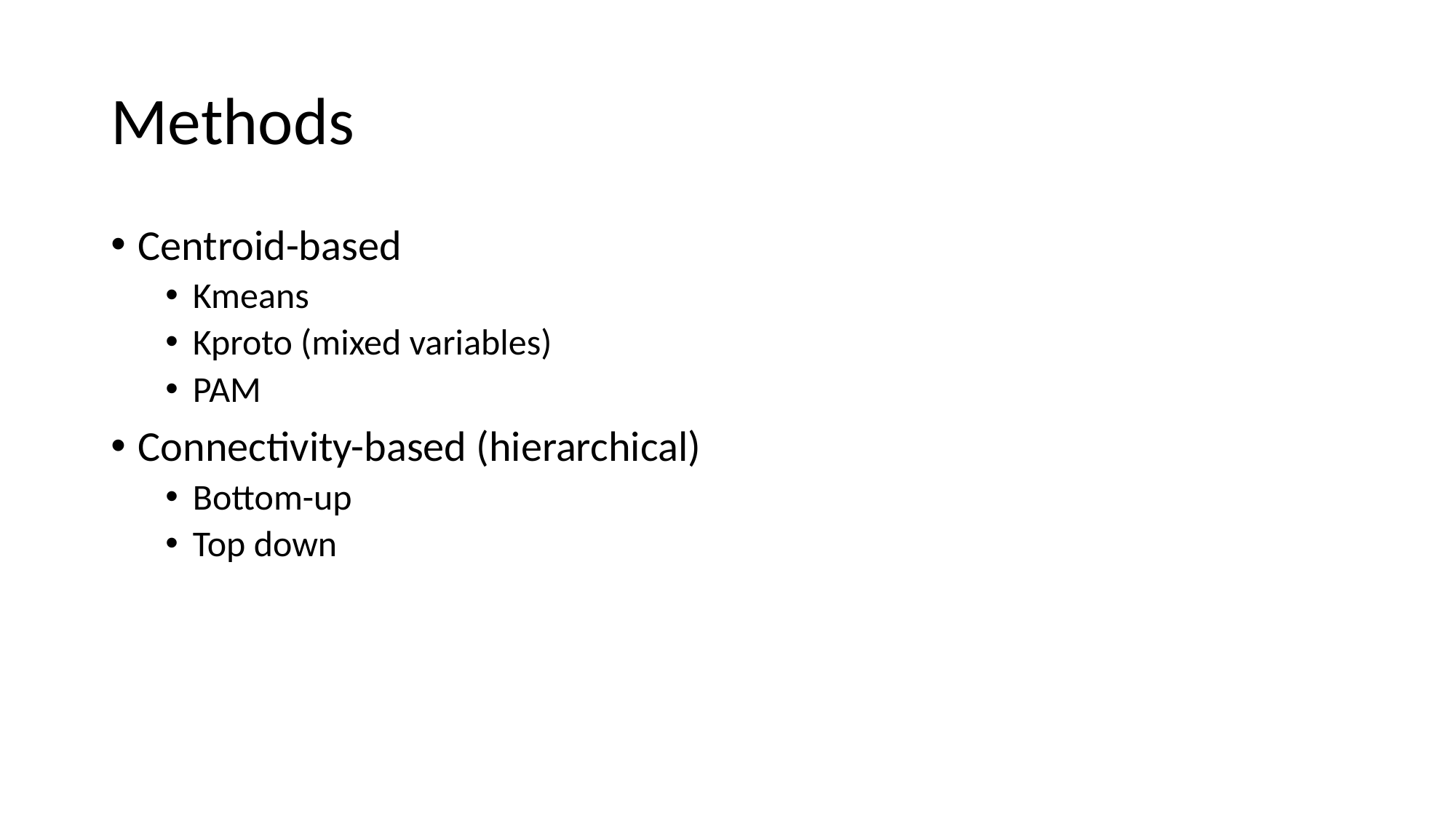

# Methods
Centroid-based
Kmeans
Kproto (mixed variables)
PAM
Connectivity-based (hierarchical)
Bottom-up
Top down